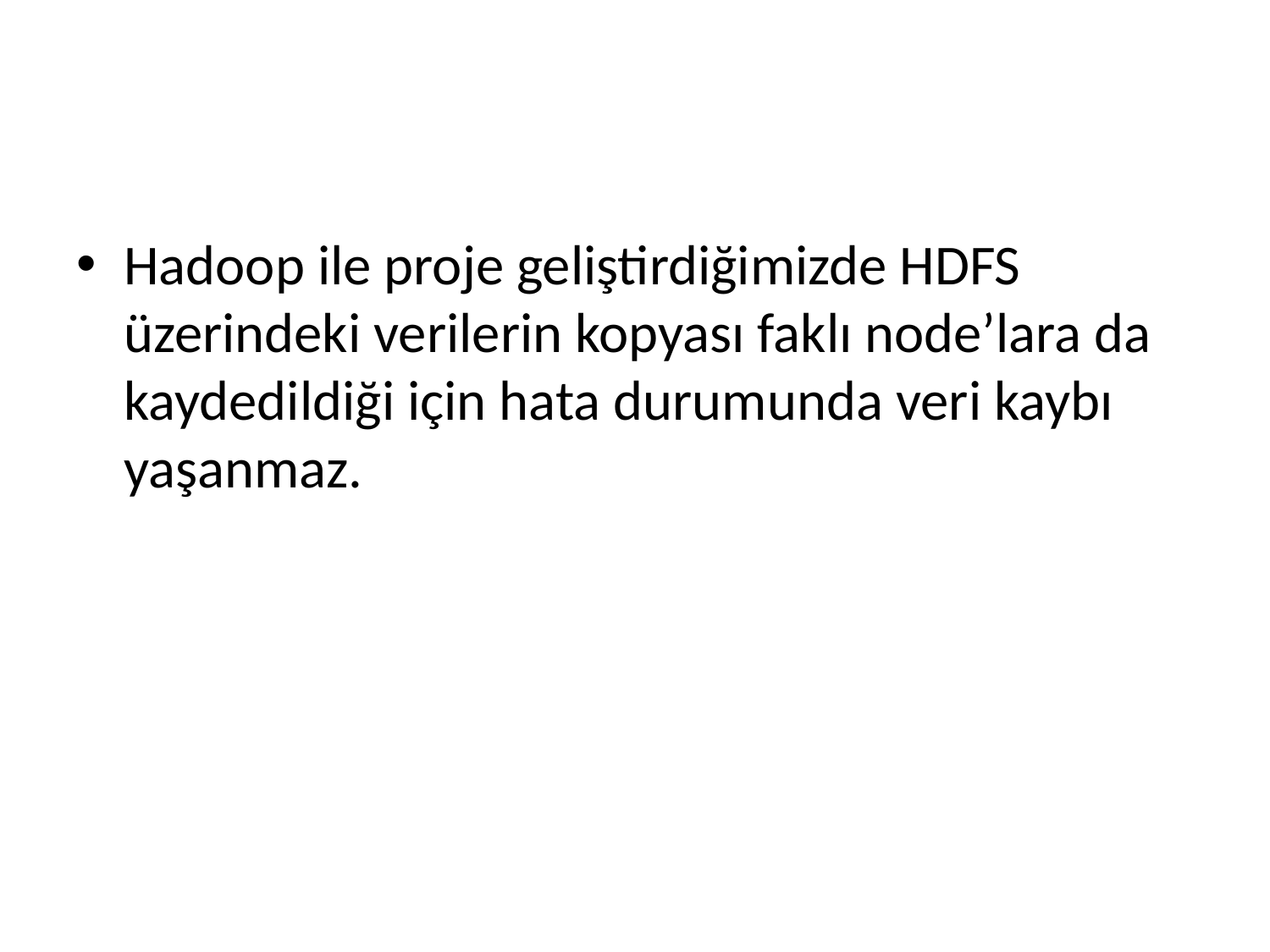

#
Hadoop ile proje geliştirdiğimizde HDFS üzerindeki verilerin kopyası faklı node’lara da kaydedildiği için hata durumunda veri kaybı yaşanmaz.